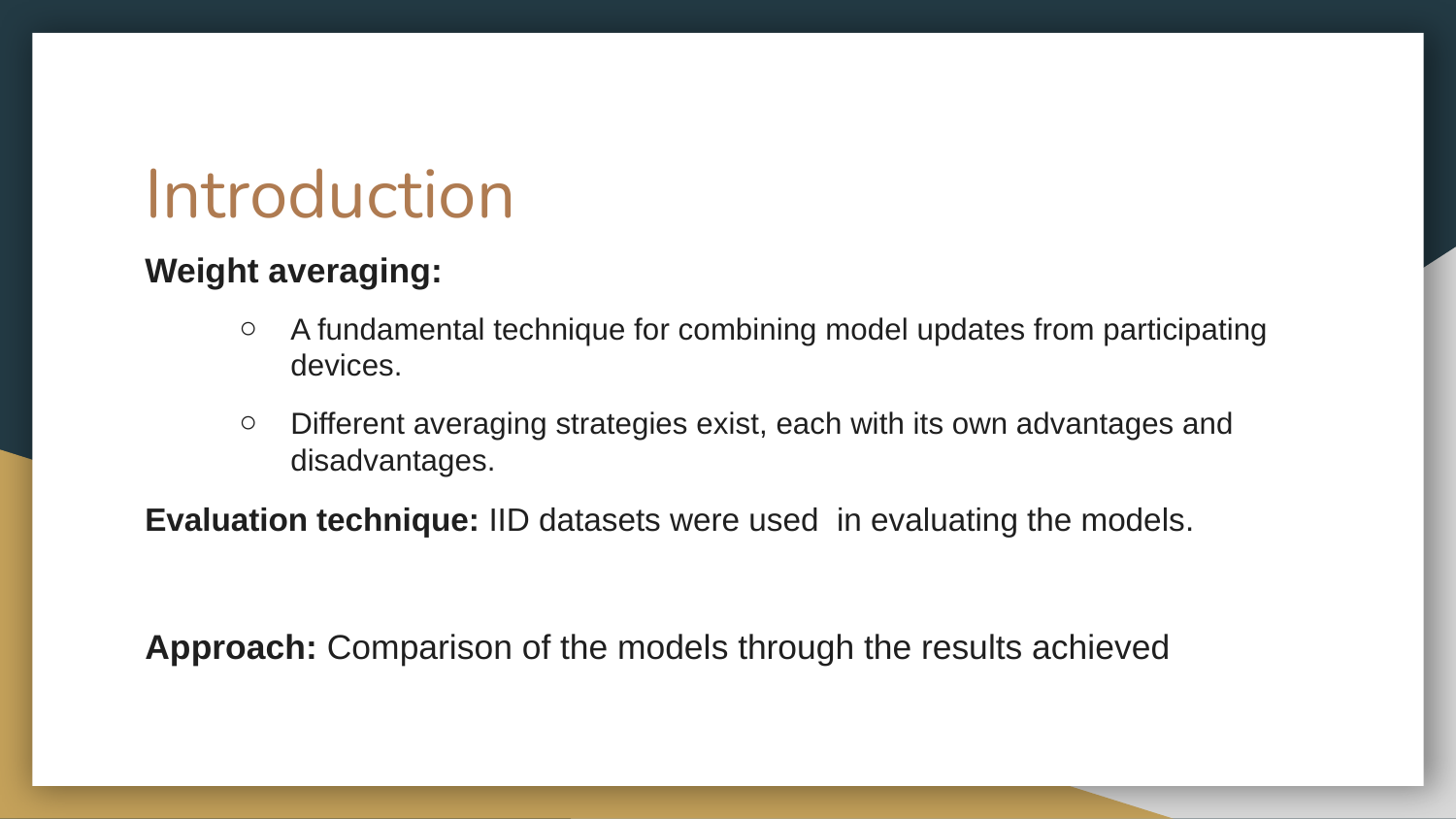

# Introduction
Weight averaging:
A fundamental technique for combining model updates from participating devices.
Different averaging strategies exist, each with its own advantages and disadvantages.
Evaluation technique: IID datasets were used  in evaluating the models.

Approach: Comparison of the models through the results achieved